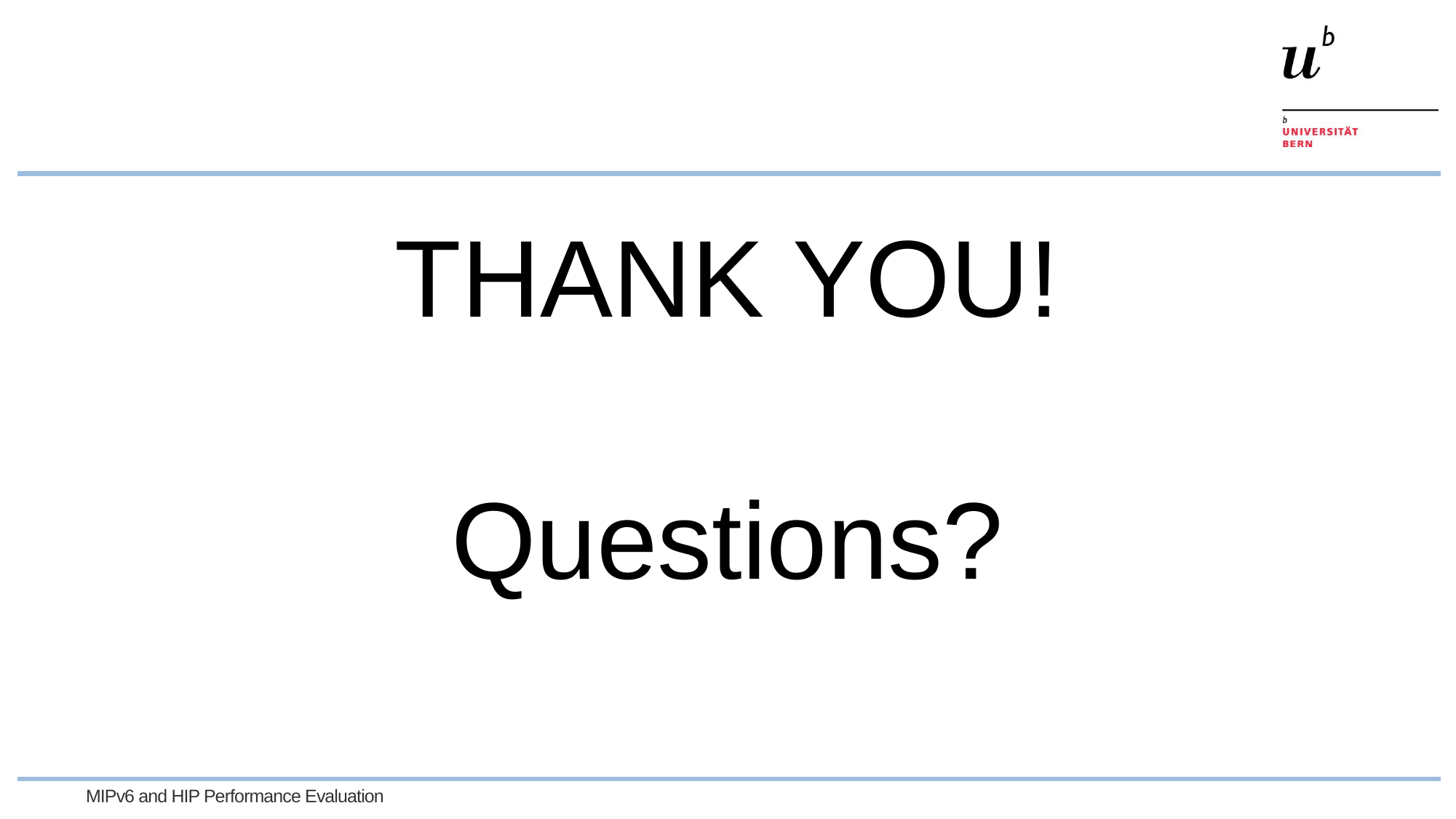

THANK YOU!

Questions?

MIPv6 and HIP Performance Evaluation